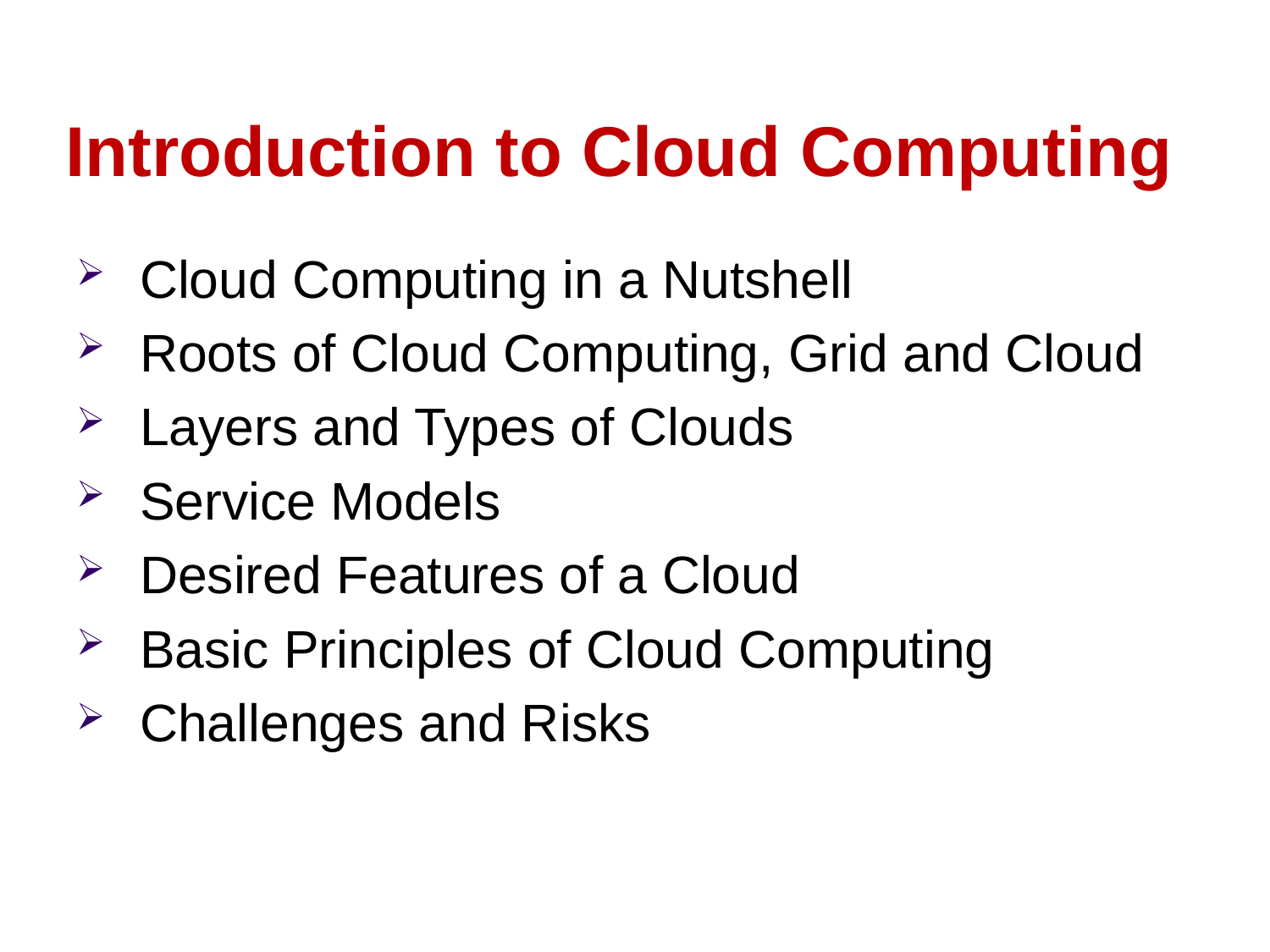

# Introduction to Cloud Computing
Cloud Computing in a Nutshell
Roots of Cloud Computing, Grid and Cloud
Layers and Types of Clouds
Service Models
Desired Features of a Cloud
Basic Principles of Cloud Computing
Challenges and Risks